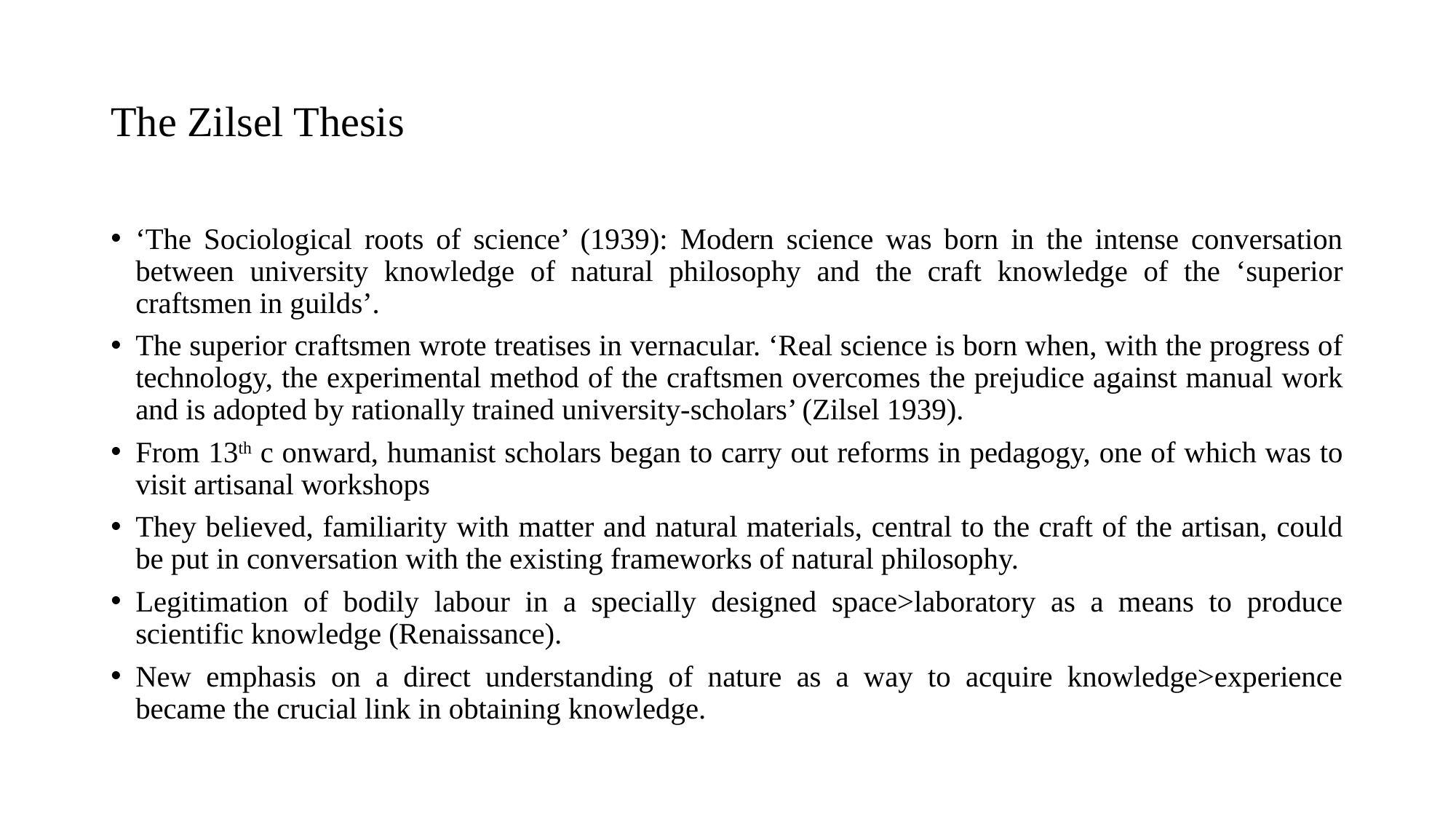

# The Zilsel Thesis
‘The Sociological roots of science’ (1939): Modern science was born in the intense conversation between university knowledge of natural philosophy and the craft knowledge of the ‘superior craftsmen in guilds’.
The superior craftsmen wrote treatises in vernacular. ‘Real science is born when, with the progress of technology, the experimental method of the craftsmen overcomes the prejudice against manual work and is adopted by rationally trained university-scholars’ (Zilsel 1939).
From 13th c onward, humanist scholars began to carry out reforms in pedagogy, one of which was to visit artisanal workshops
They believed, familiarity with matter and natural materials, central to the craft of the artisan, could be put in conversation with the existing frameworks of natural philosophy.
Legitimation of bodily labour in a specially designed space>laboratory as a means to produce scientific knowledge (Renaissance).
New emphasis on a direct understanding of nature as a way to acquire knowledge>experience became the crucial link in obtaining knowledge.